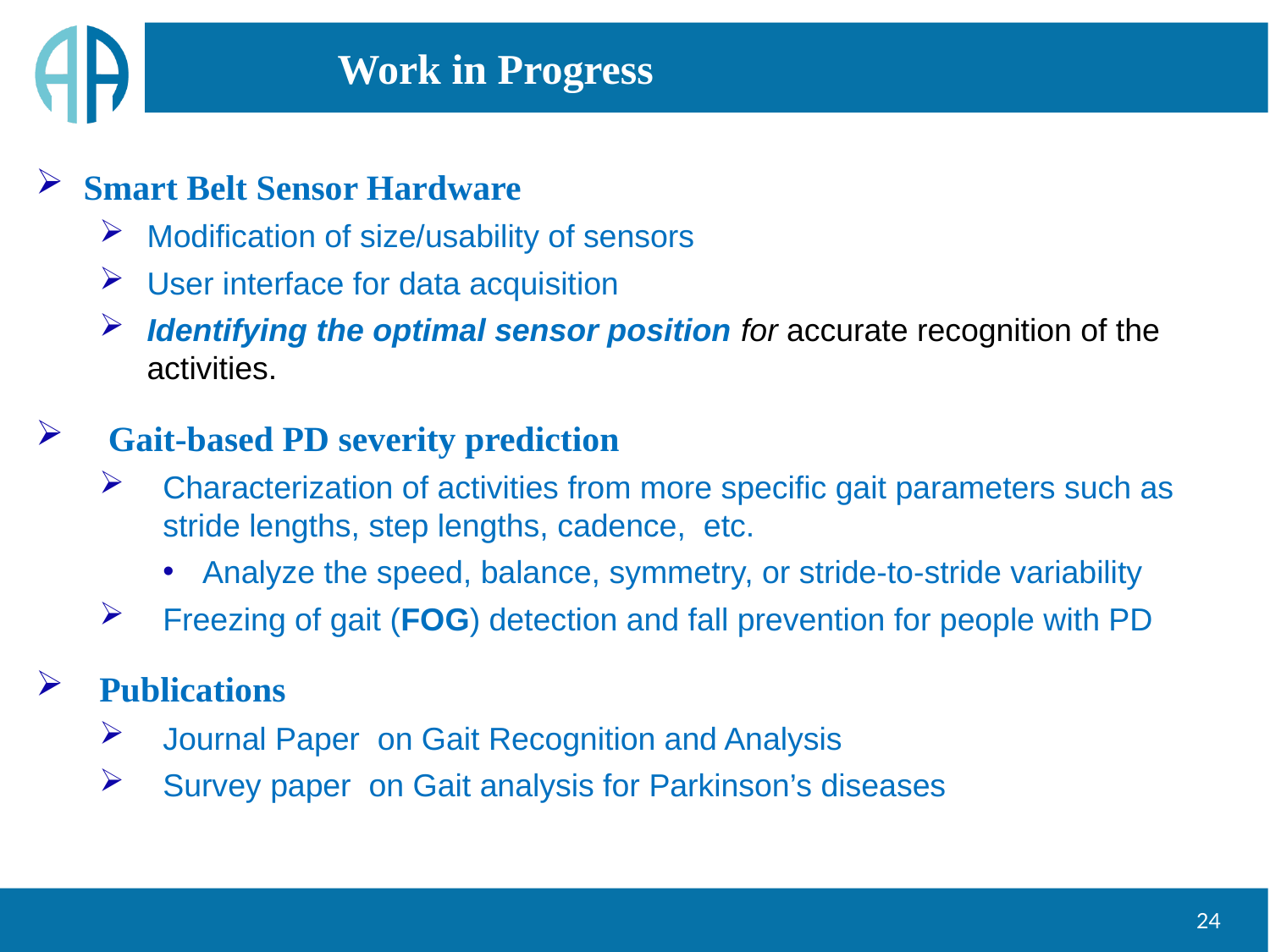

# Work in Progress
Smart Belt Sensor Hardware
Modification of size/usability of sensors
User interface for data acquisition
Identifying the optimal sensor position for accurate recognition of the activities.
 Gait-based PD severity prediction
Characterization of activities from more specific gait parameters such as stride lengths, step lengths, cadence,  etc.
Analyze the speed, balance, symmetry, or stride-to-stride variability
Freezing of gait (FOG) detection and fall prevention for people with PD
Publications
Journal Paper  on Gait Recognition and Analysis
Survey paper  on Gait analysis for Parkinson’s diseases

24